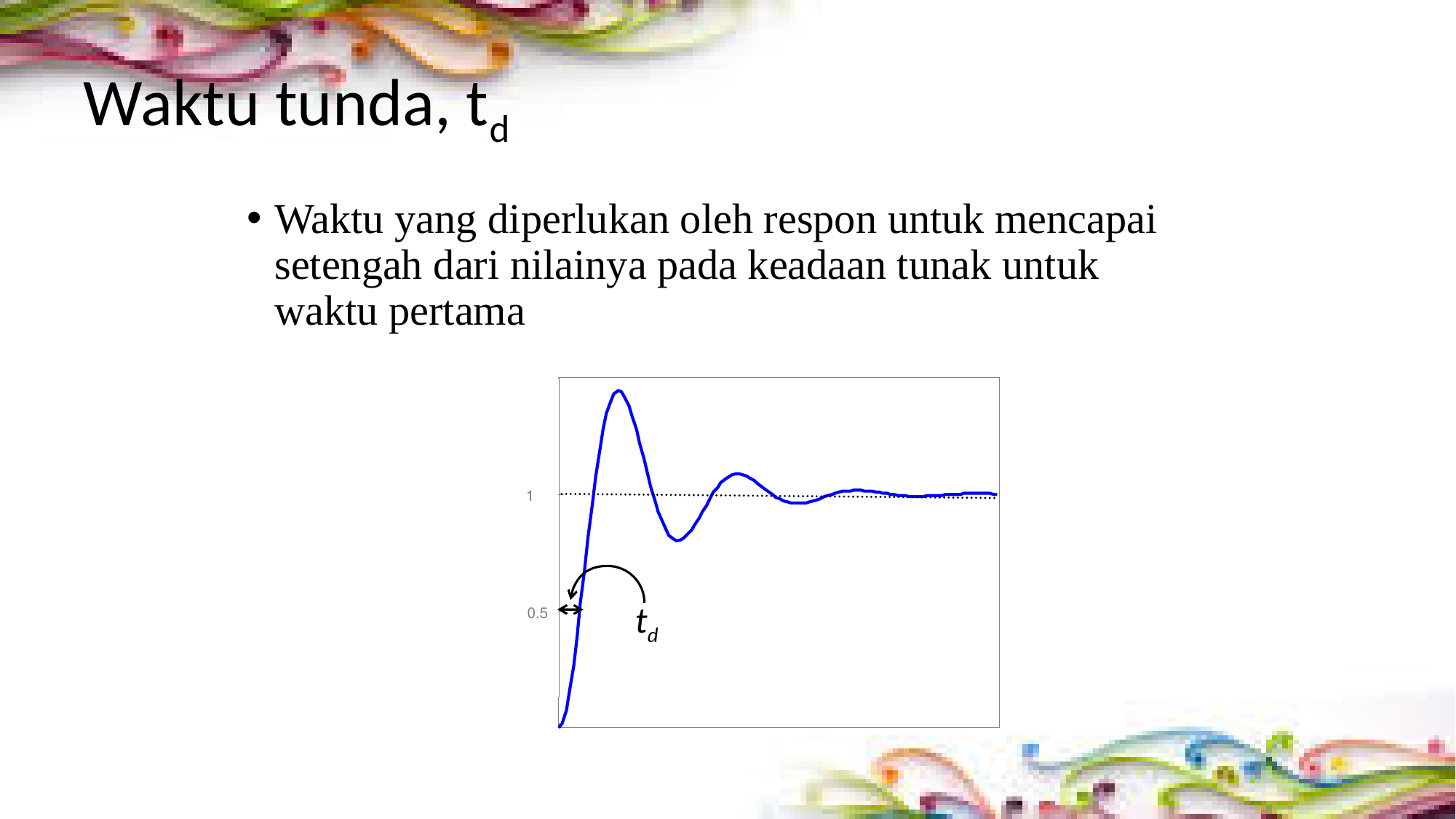

# Waktu tunda, td
Waktu yang diperlukan oleh respon untuk mencapai setengah dari nilainya pada keadaan tunak untuk waktu pertama

1

td
0.5